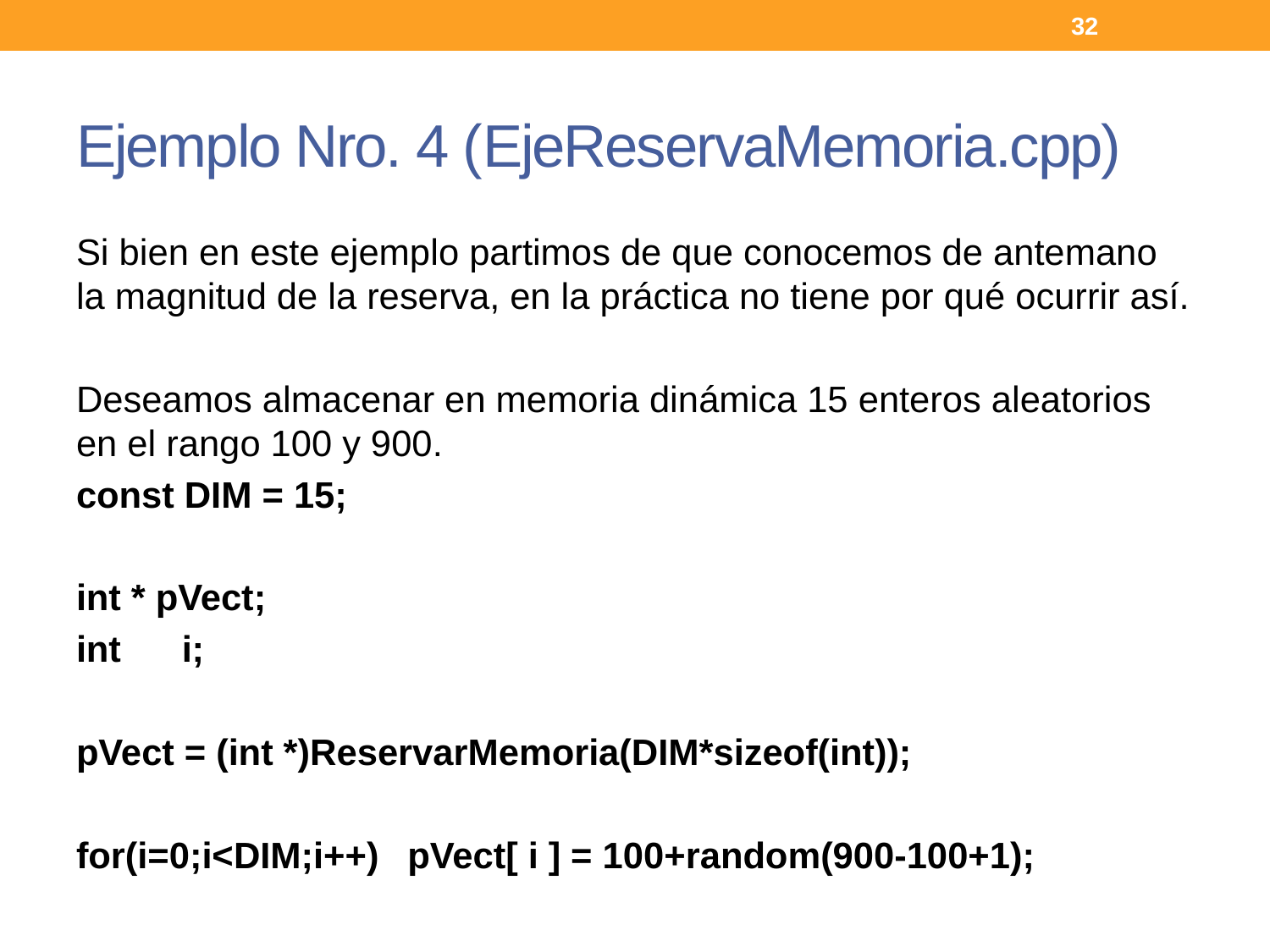

32
# Ejemplo Nro. 4 (EjeReservaMemoria.cpp)
Si bien en este ejemplo partimos de que conocemos de antemano la magnitud de la reserva, en la práctica no tiene por qué ocurrir así.

Deseamos almacenar en memoria dinámica 15 enteros aleatorios en el rango 100 y 900.
const DIM = 15;

int * pVect;
int      i;

pVect = (int *)ReservarMemoria(DIM*sizeof(int));

for(i=0;i<DIM;i++) 	pVect[ i ] = 100+random(900-100+1);